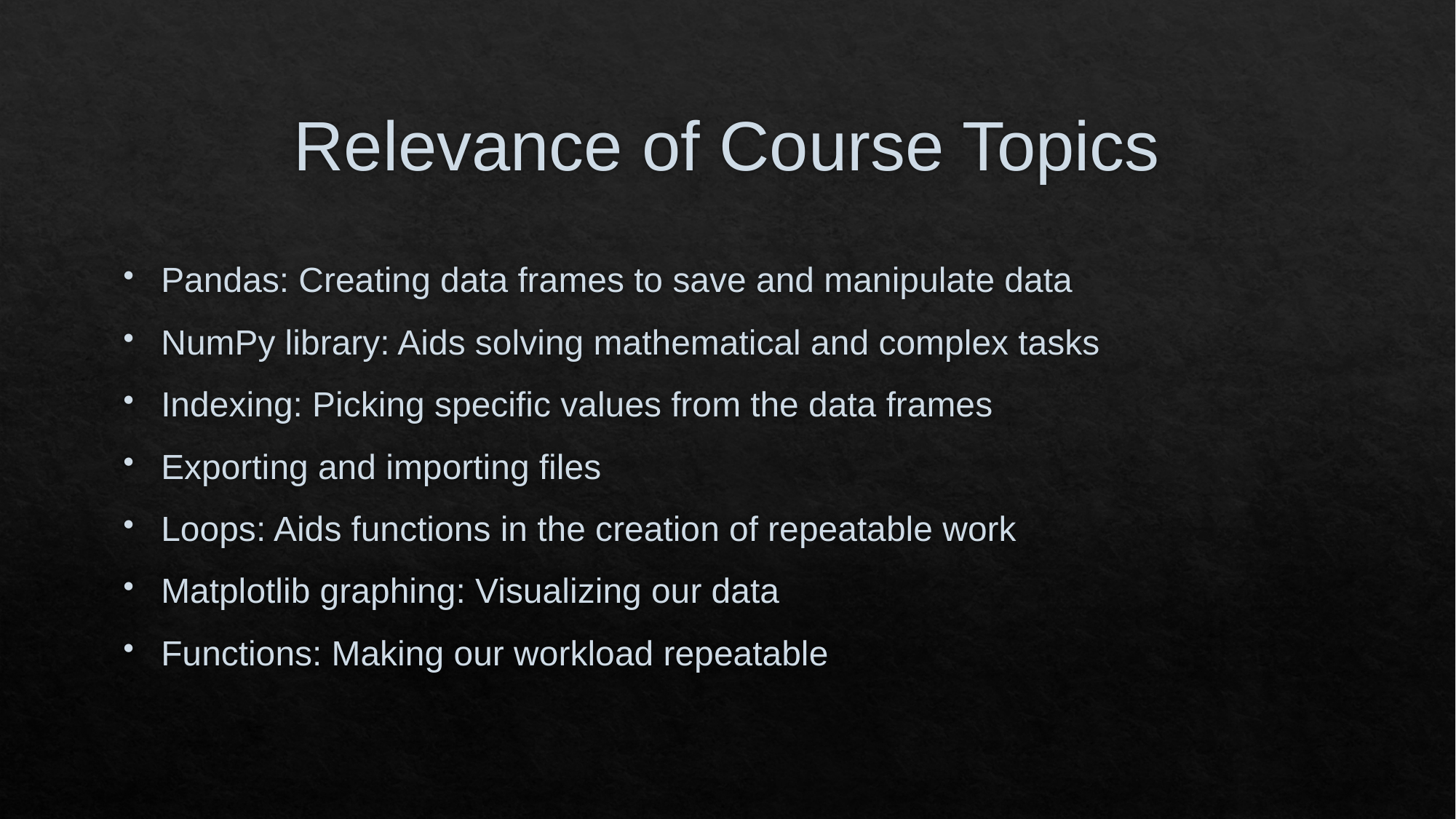

# Relevance of Course Topics
Pandas: Creating data frames to save and manipulate data
NumPy library: Aids solving mathematical and complex tasks
Indexing: Picking specific values from the data frames
Exporting and importing files
Loops: Aids functions in the creation of repeatable work
Matplotlib graphing: Visualizing our data
Functions: Making our workload repeatable